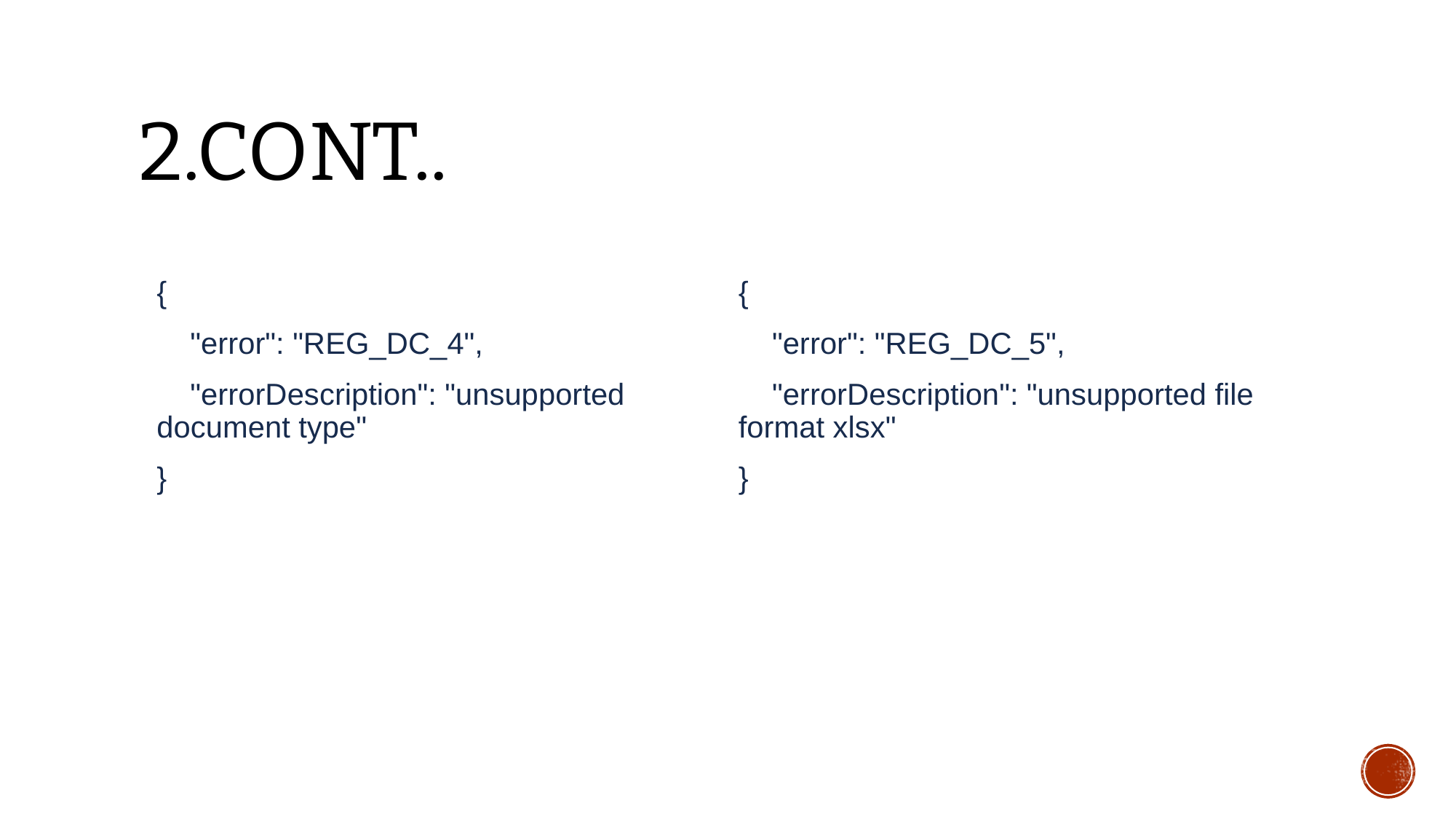

# 2.COnT..
{
    "error": "REG_DC_4",
    "errorDescription": "unsupported document type"
}
{
    "error": "REG_DC_5",
    "errorDescription": "unsupported file format xlsx"
}